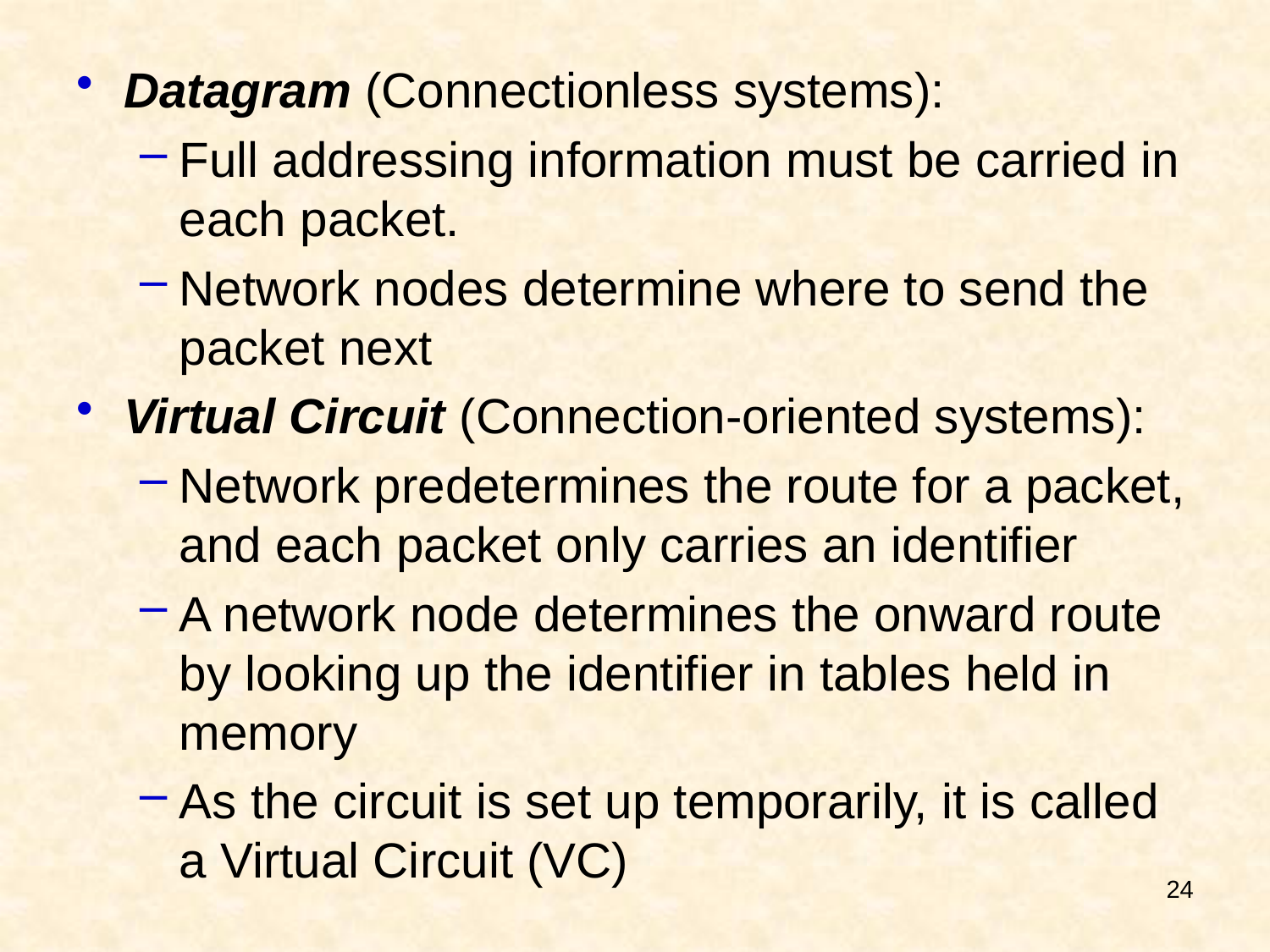

Datagram (Connectionless systems):
Full addressing information must be carried in each packet.
Network nodes determine where to send the packet next
Virtual Circuit (Connection-oriented systems):
Network predetermines the route for a packet, and each packet only carries an identifier
A network node determines the onward route by looking up the identifier in tables held in memory
As the circuit is set up temporarily, it is called a Virtual Circuit (VC)
24